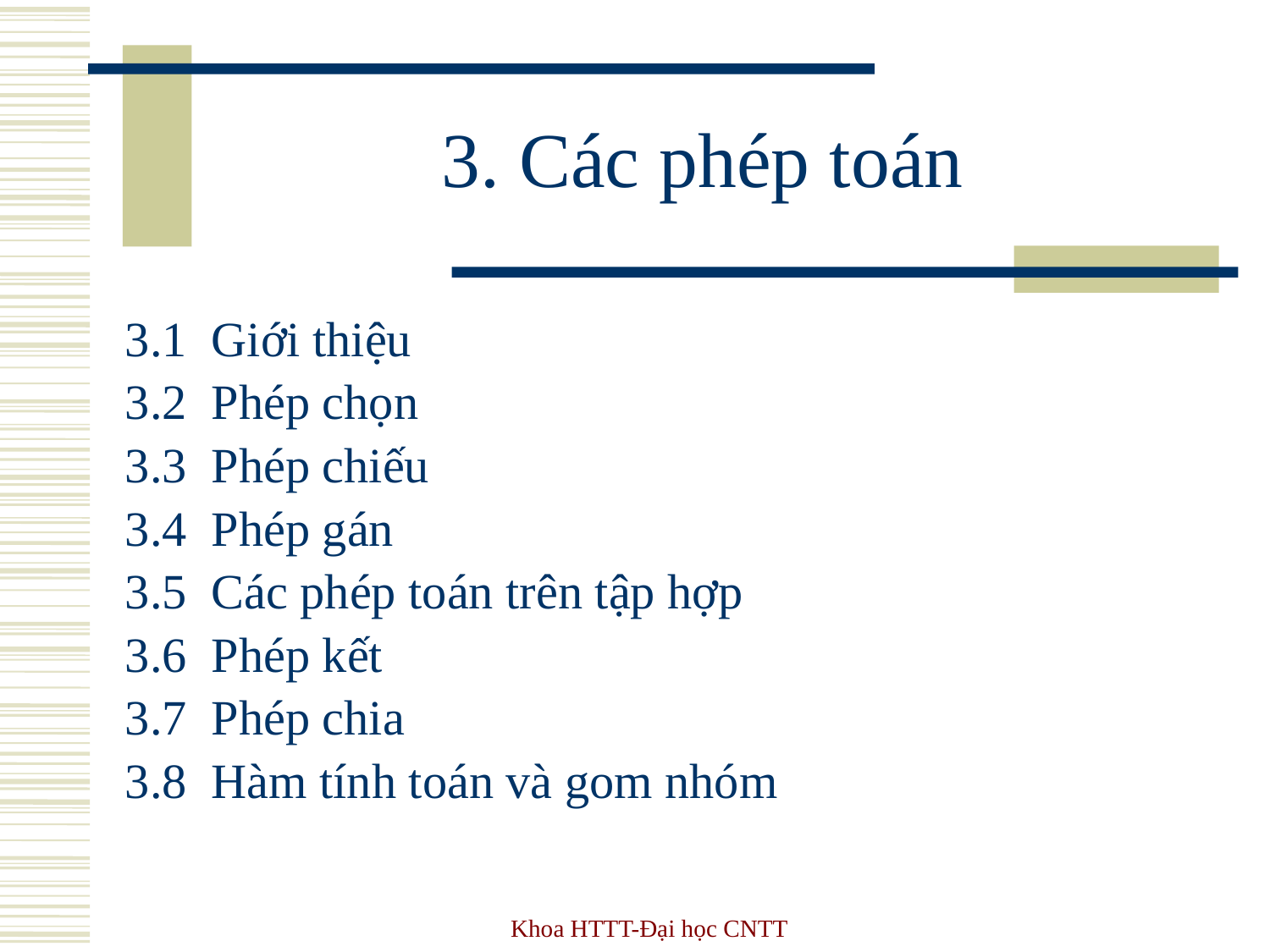

# 3. Các phép toán
3.1  Giới thiệu
3.2  Phép chọn
3.3  Phép chiếu
3.4  Phép gán
3.5  Các phép toán trên tập hợp
3.6  Phép kết
3.7  Phép chia
3.8  Hàm tính toán và gom nhóm
Khoa HTTT-Đại học CNTT
5